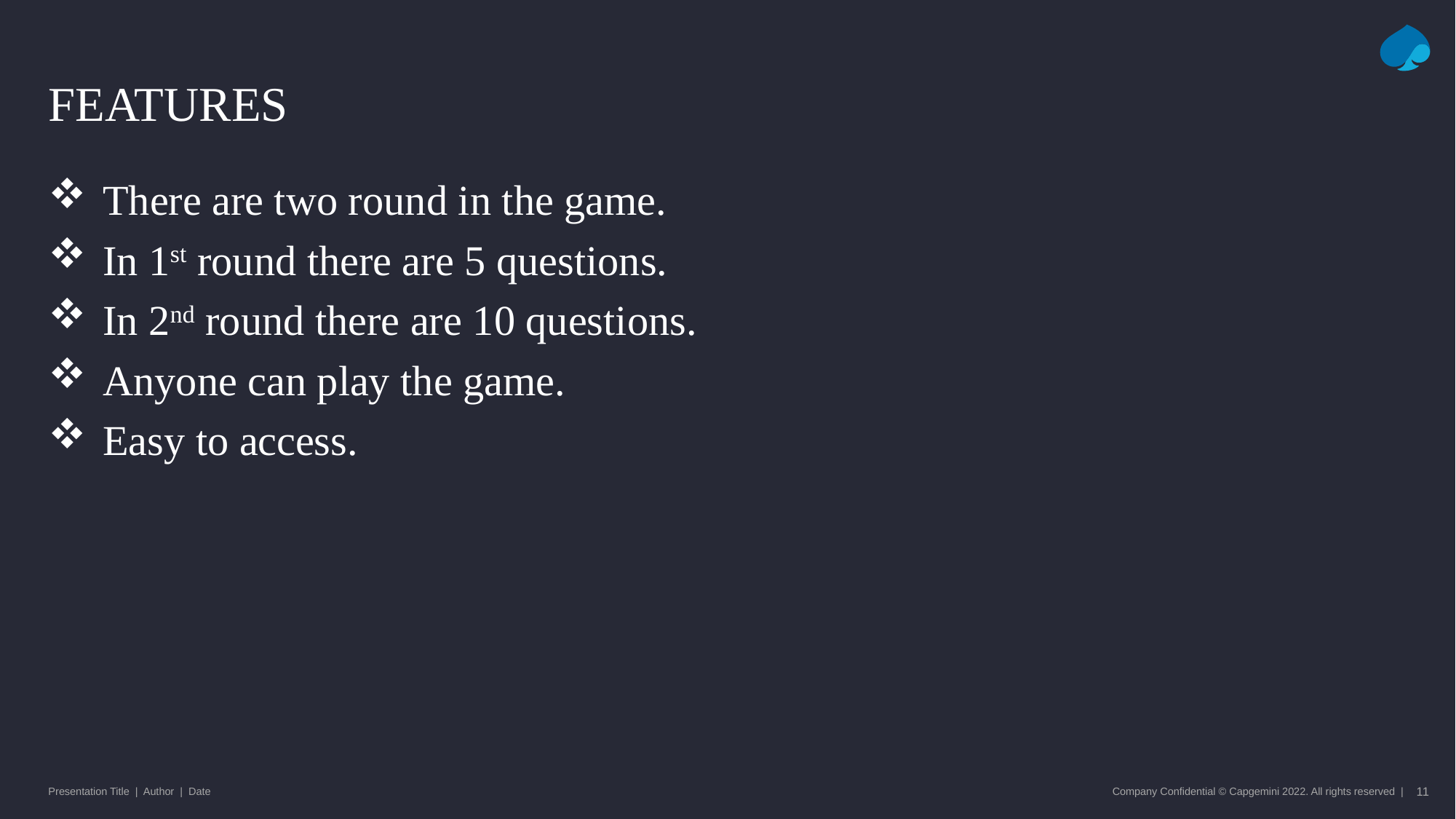

# FEATURES
There are two round in the game.
In 1st round there are 5 questions.
In 2nd round there are 10 questions.
Anyone can play the game.
Easy to access.